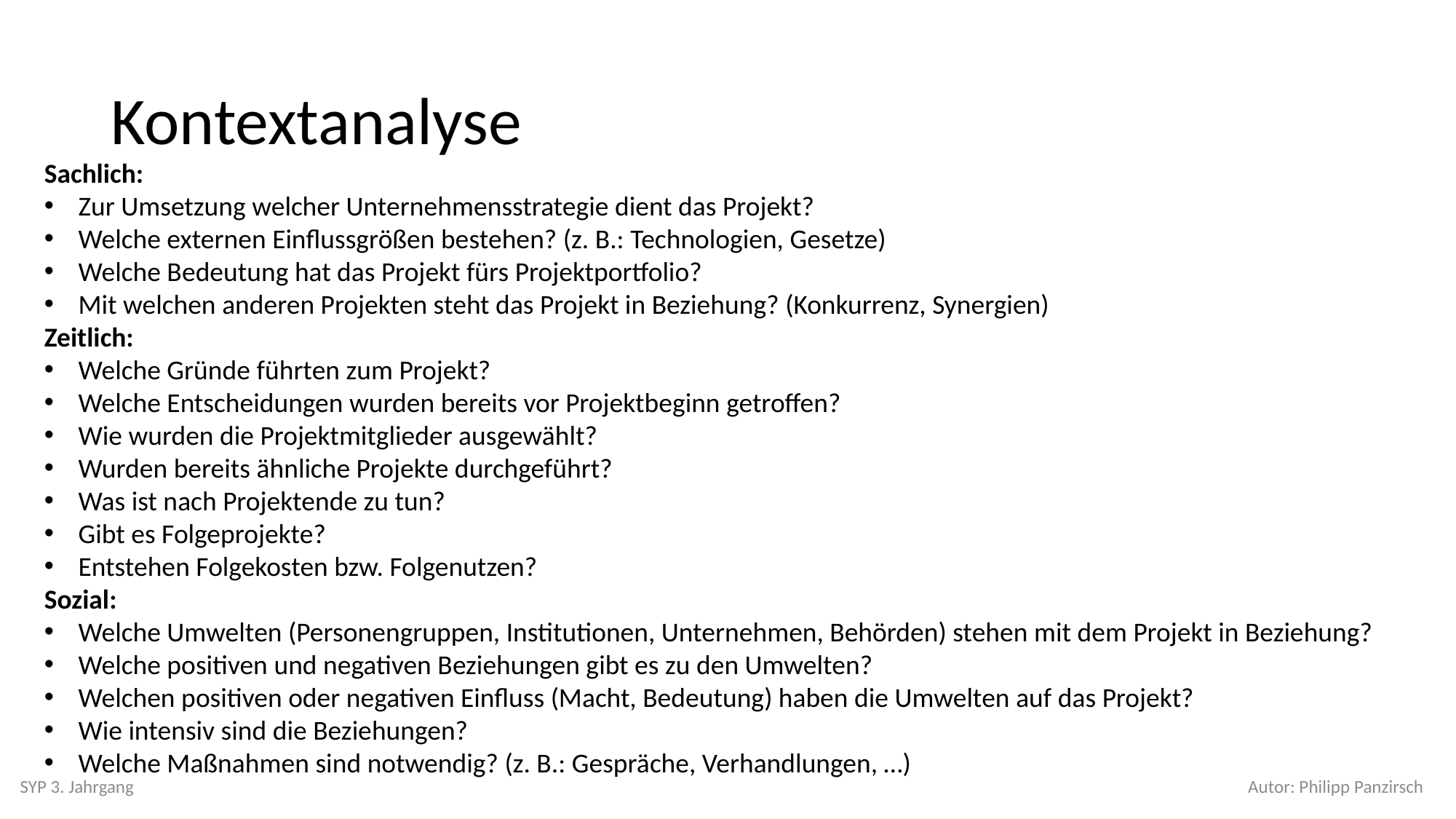

# Kontextanalyse
Sachlich:
Zur Umsetzung welcher Unternehmensstrategie dient das Projekt?
Welche externen Einflussgrößen bestehen? (z. B.: Technologien, Gesetze)
Welche Bedeutung hat das Projekt fürs Projektportfolio?
Mit welchen anderen Projekten steht das Projekt in Beziehung? (Konkurrenz, Synergien)
Zeitlich:
Welche Gründe führten zum Projekt?
Welche Entscheidungen wurden bereits vor Projektbeginn getroffen?
Wie wurden die Projektmitglieder ausgewählt?
Wurden bereits ähnliche Projekte durchgeführt?
Was ist nach Projektende zu tun?
Gibt es Folgeprojekte?
Entstehen Folgekosten bzw. Folgenutzen?
Sozial:
Welche Umwelten (Personengruppen, Institutionen, Unternehmen, Behörden) stehen mit dem Projekt in Beziehung?
Welche positiven und negativen Beziehungen gibt es zu den Umwelten?
Welchen positiven oder negativen Einfluss (Macht, Bedeutung) haben die Umwelten auf das Projekt?
Wie intensiv sind die Beziehungen?
Welche Maßnahmen sind notwendig? (z. B.: Gespräche, Verhandlungen, …)
SYP 3. Jahrgang
Autor: Philipp Panzirsch